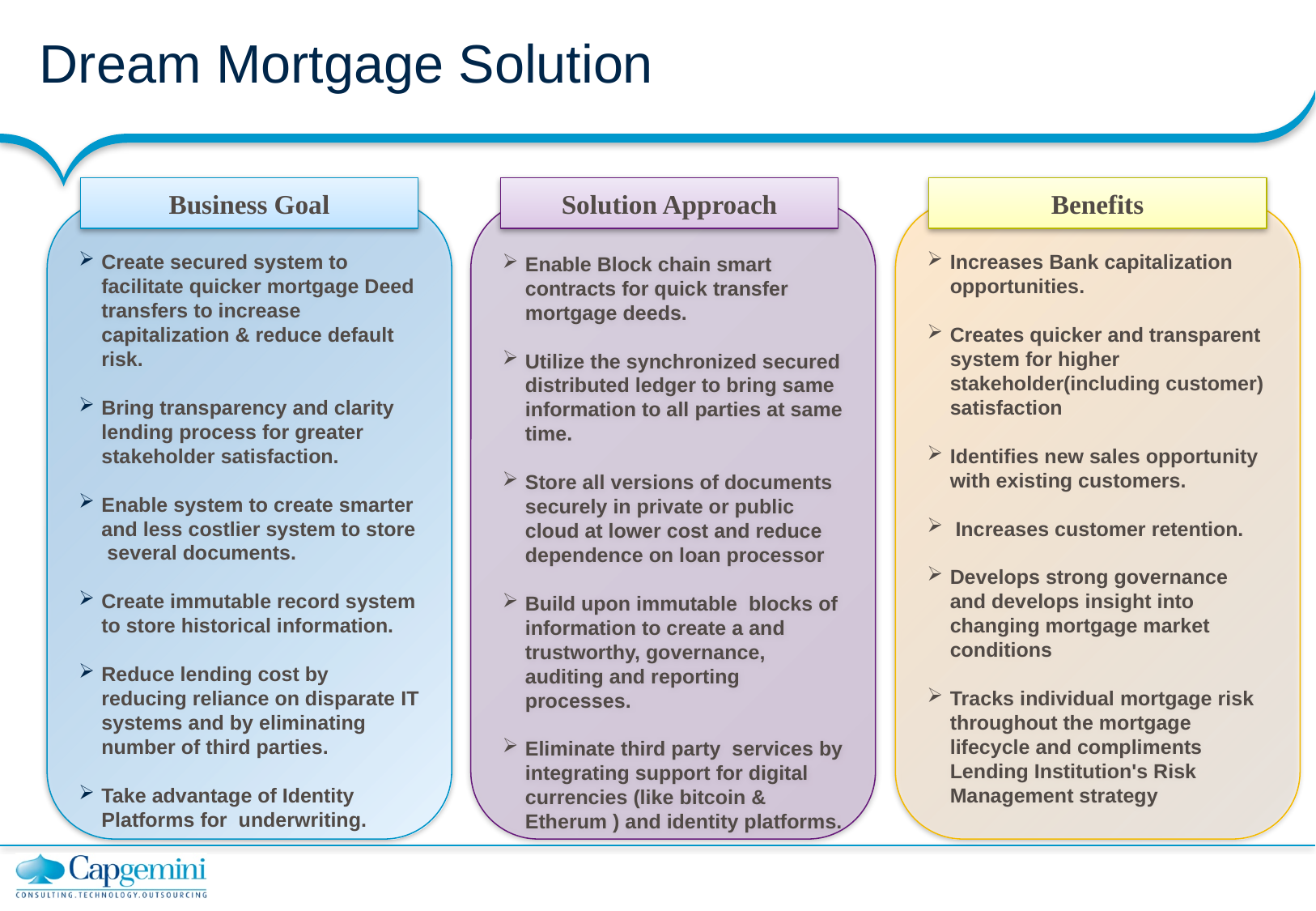

# Dream Mortgage Solution
Business Goal
Solution Approach
Benefits

Create secured system to facilitate quicker mortgage Deed transfers to increase capitalization & reduce default risk.

Bring transparency and clarity lending process for greater stakeholder satisfaction.

Enable system to create smarter and less costlier system to store  several documents.

Create immutable record system to store historical information.

Reduce lending cost by reducing reliance on disparate IT systems and by eliminating number of third parties.

Take advantage of Identity Platforms for  underwriting.

Increases Bank capitalization opportunities.

Creates quicker and transparent system for higher stakeholder(including customer) satisfaction

Identifies new sales opportunity with existing customers.

 Increases customer retention.

Develops strong governance and develops insight into changing mortgage market conditions

Tracks individual mortgage risk throughout the mortgage lifecycle and compliments Lending Institution's Risk Management strategy

Enable Block chain smart contracts for quick transfer mortgage deeds.

Utilize the synchronized secured distributed ledger to bring same information to all parties at same time.

Store all versions of documents securely in private or public cloud at lower cost and reduce dependence on loan processor

Build upon immutable  blocks of information to create a and trustworthy, governance, auditing and reporting processes.

Eliminate third party  services by integrating support for digital currencies (like bitcoin & Etherum ) and identity platforms.